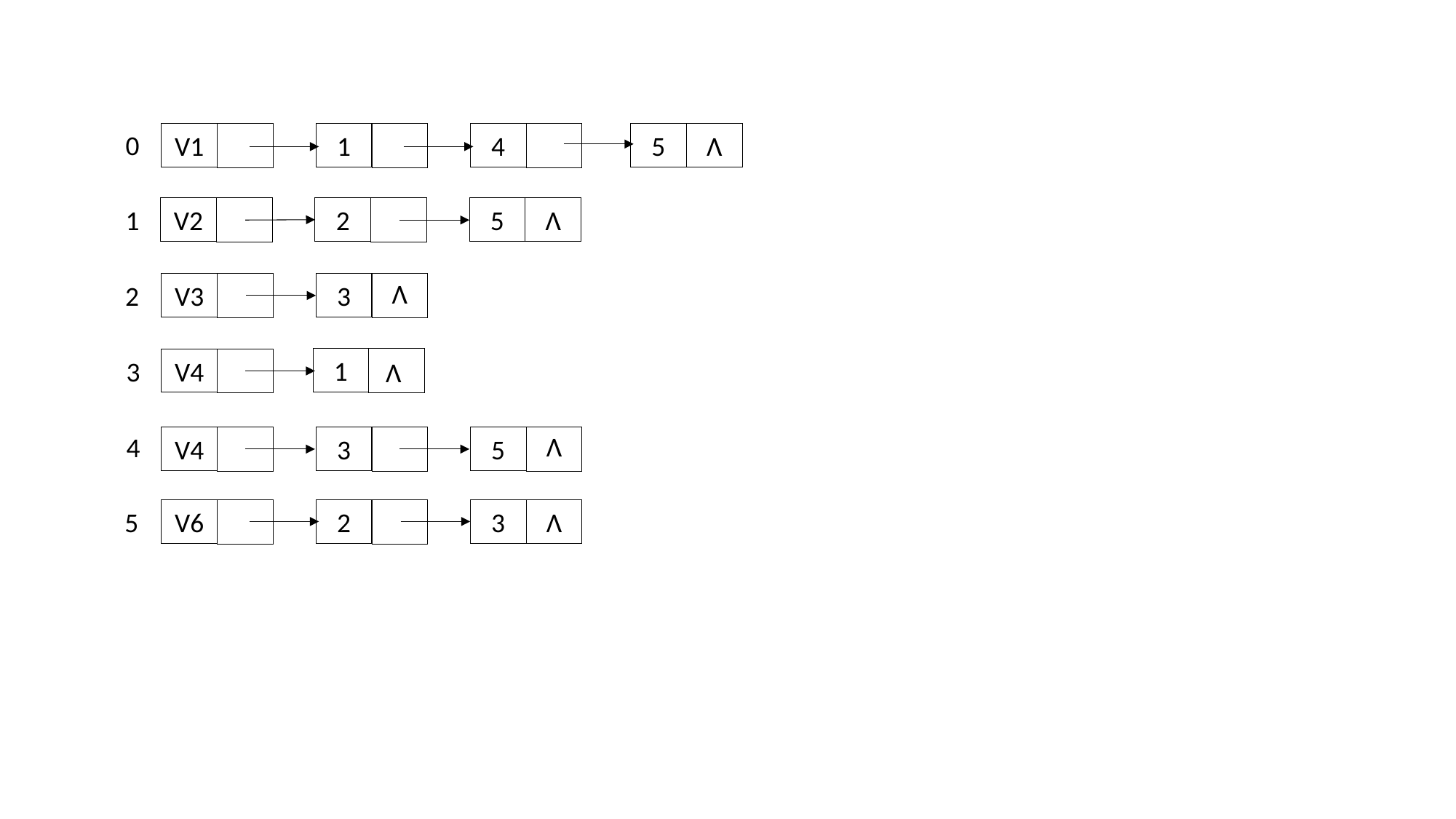

0
V1

1

4

5
Λ
1
V2

2

5
Λ
Λ
2
V3

3

1

3
V4

Λ
Λ
4
V4

3

5

5
V6

2

3
Λ